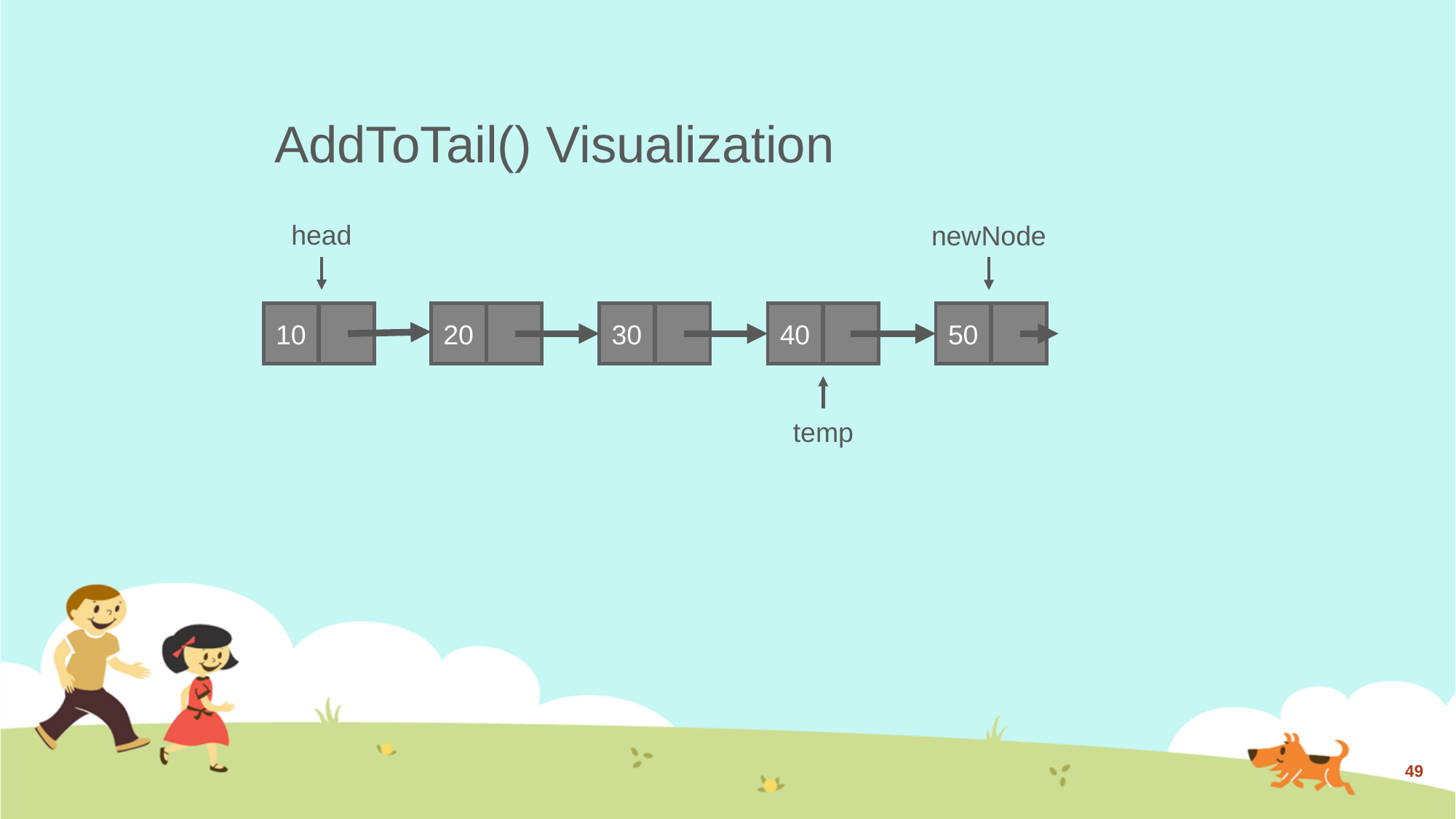

# AddToTail() Visualization
head
newNode

50
10
20
30
40
temp
49